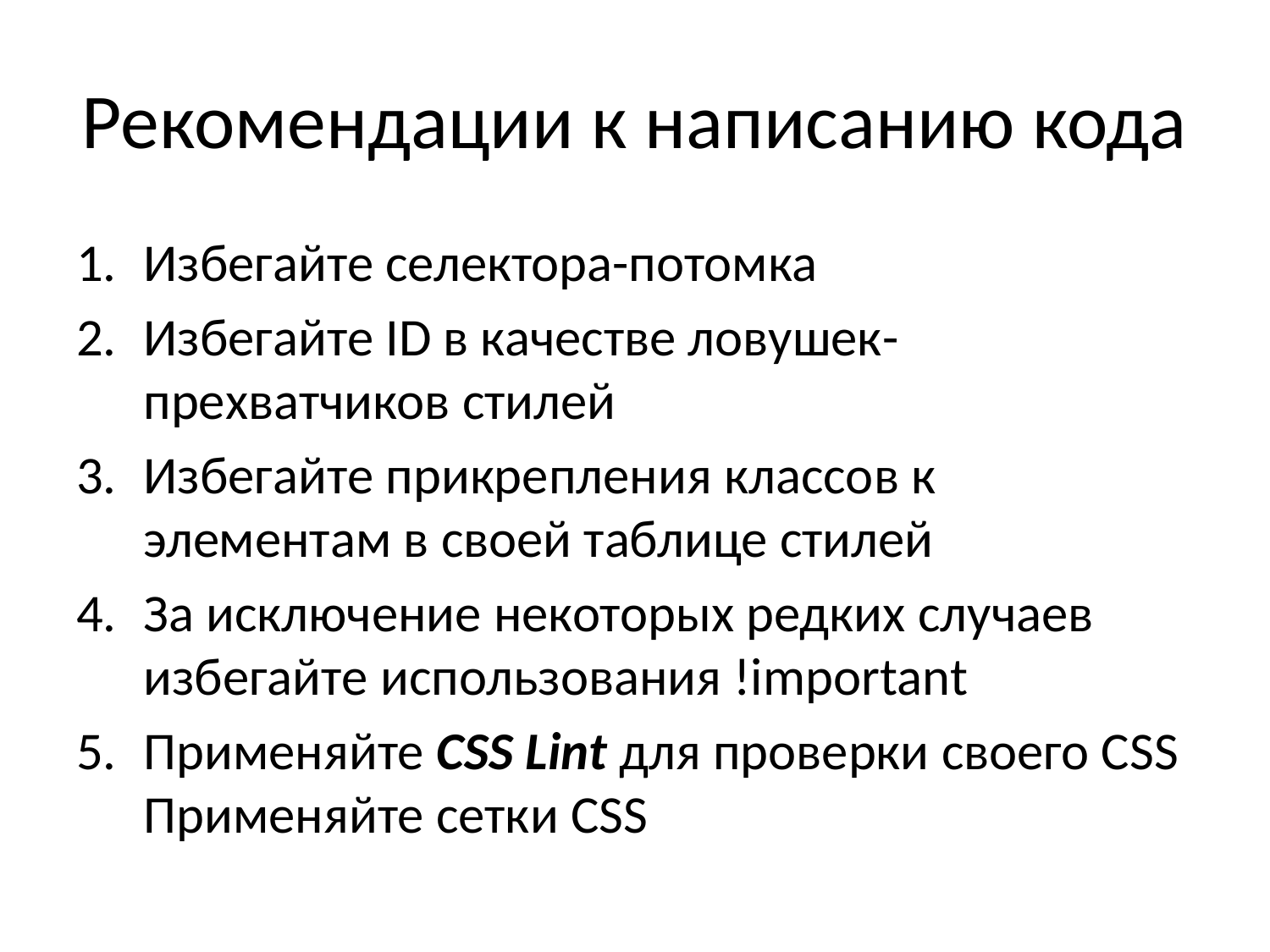

# Рекомендации к написанию кода
Избегайте селектора-потомка
Избегайте ID в качестве ловушек-прехватчиков стилей
Избегайте прикрепления классов к элементам в своей таблице стилей
За исключение некоторых редких случаев избегайте использования !important
Применяйте CSS Lint для проверки своего CSS Применяйте сетки CSS